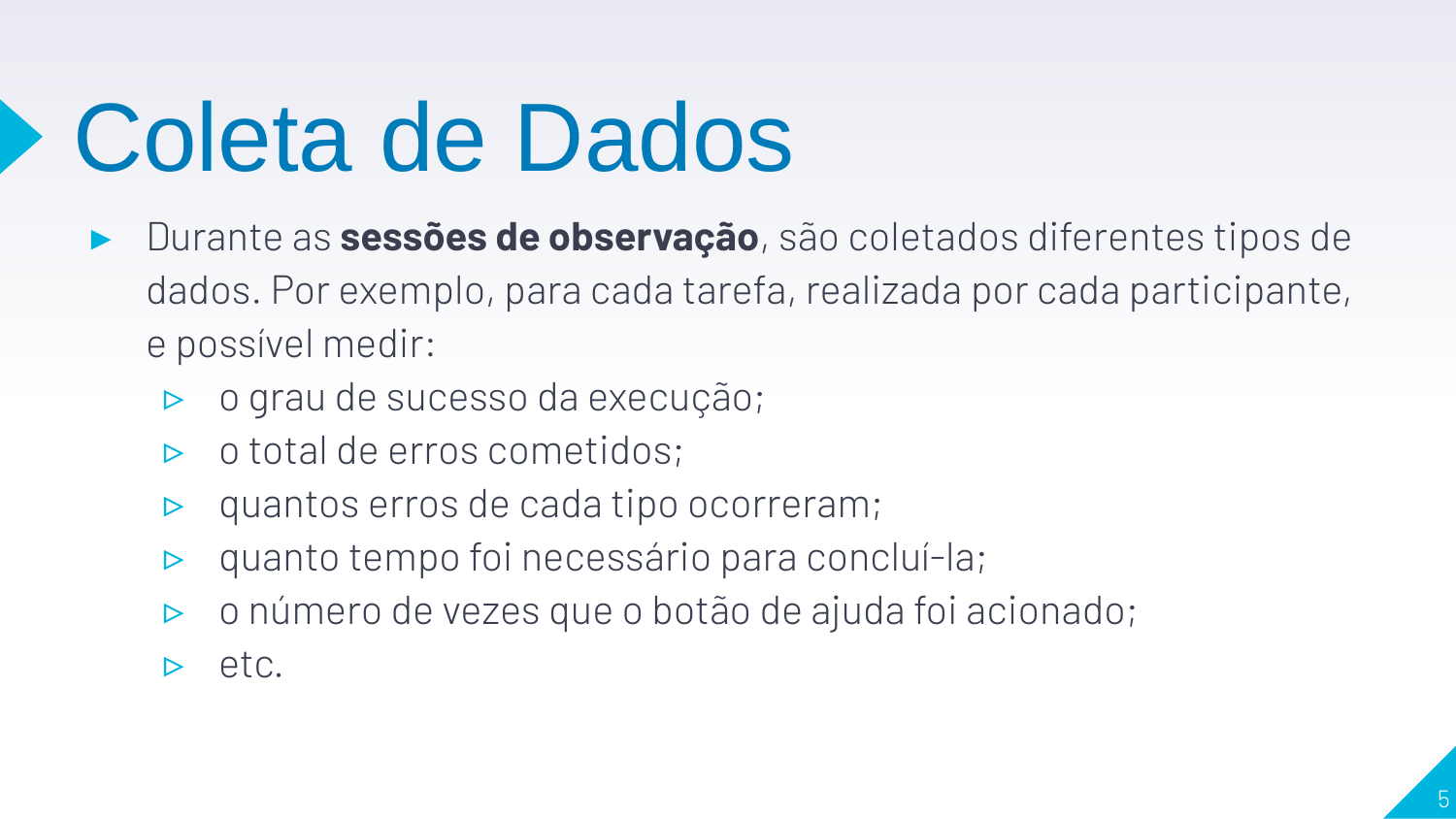

# Coleta de Dados
Durante as sessões de observação, são coletados diferentes tipos de dados. Por exemplo, para cada tarefa, realizada por cada participante, e possível medir:
o grau de sucesso da execução;
o total de erros cometidos;
quantos erros de cada tipo ocorreram;
quanto tempo foi necessário para concluí-la;
o número de vezes que o botão de ajuda foi acionado;
etc.

5